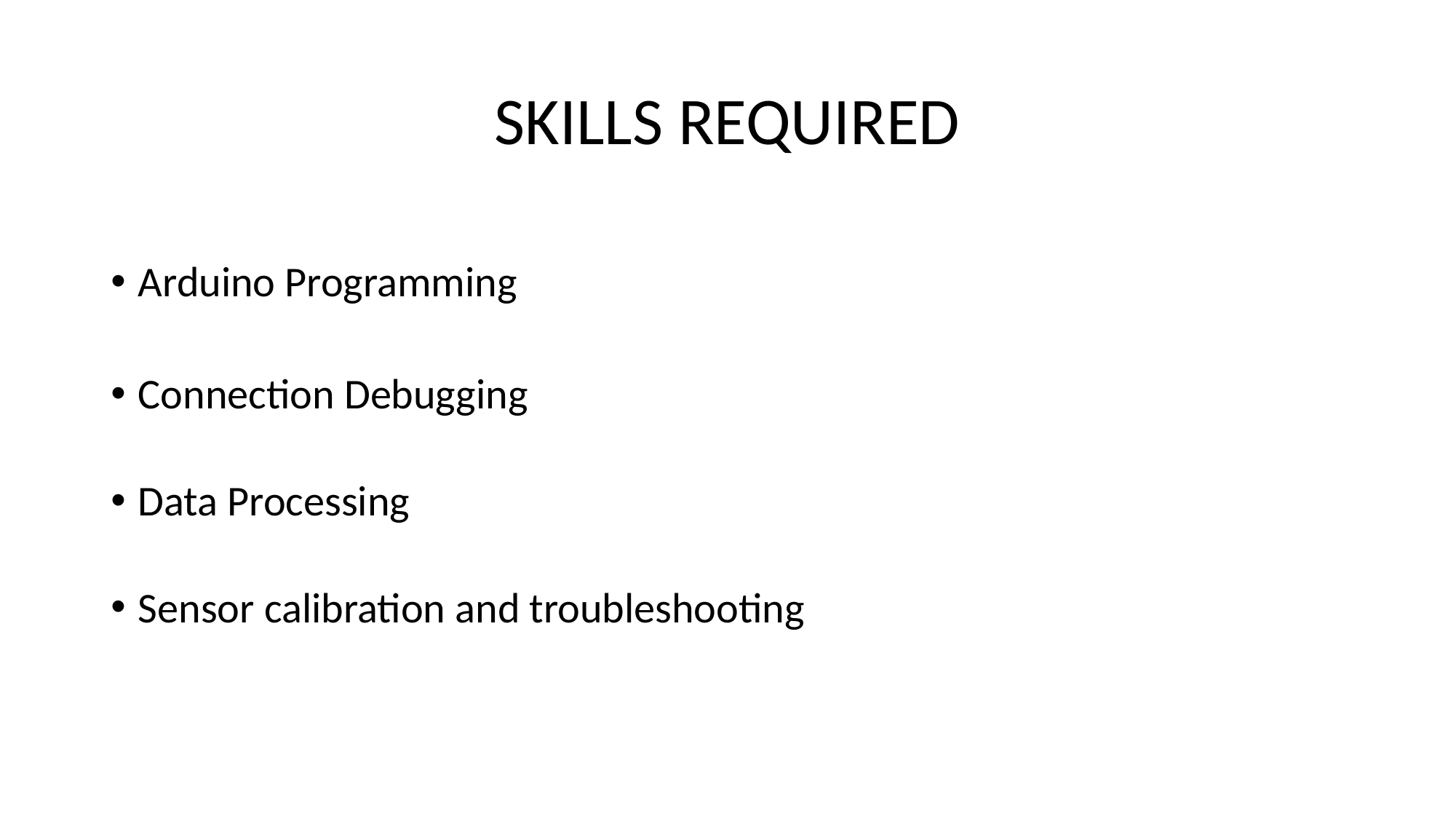

# SKILLS REQUIRED
Arduino Programming
Connection Debugging
Data Processing
Sensor calibration and troubleshooting